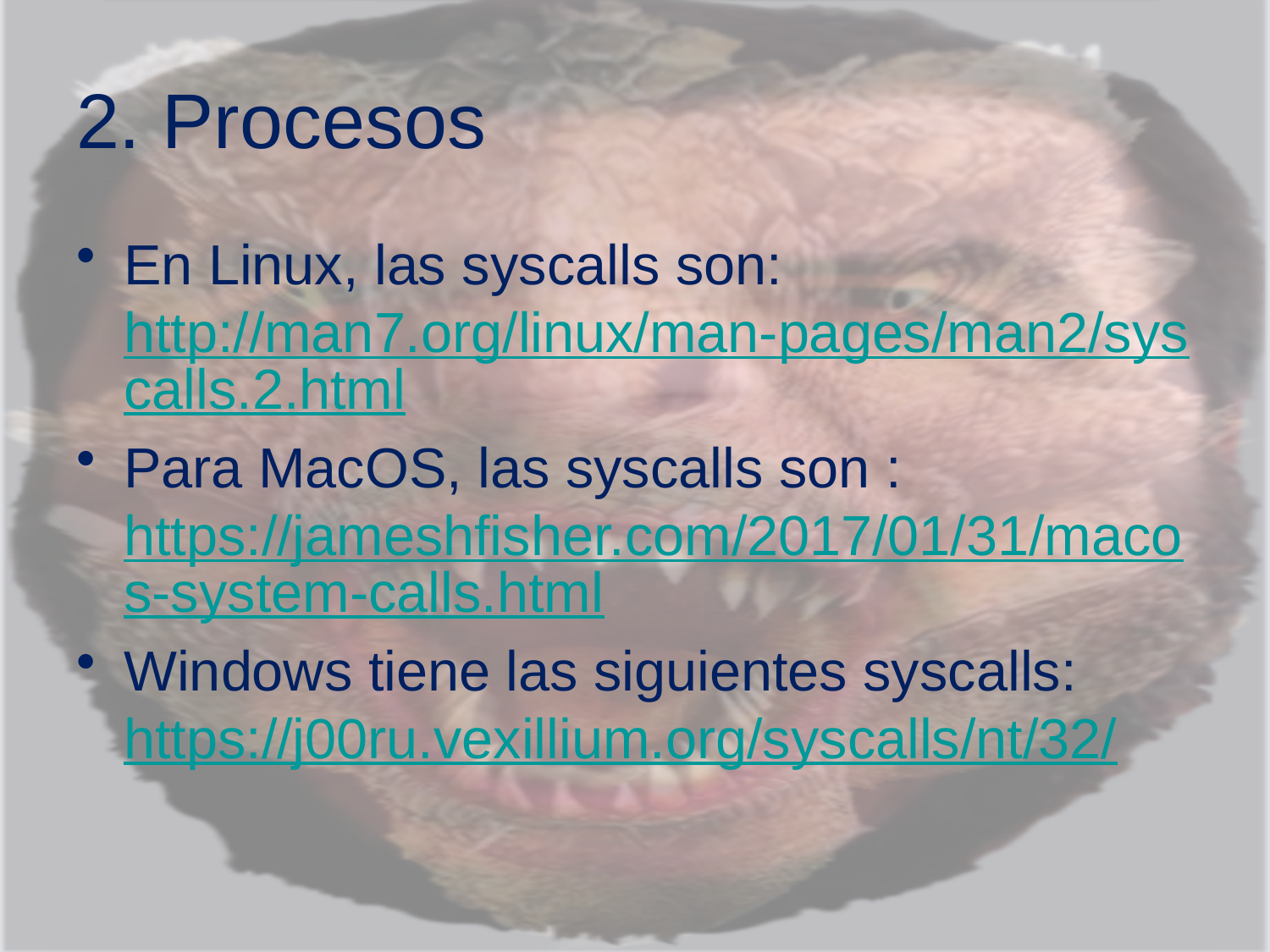

# 2. Procesos
En Linux, las syscalls son: http://man7.org/linux/man-pages/man2/syscalls.2.html
Para MacOS, las syscalls son : https://jameshfisher.com/2017/01/31/macos-system-calls.html
Windows tiene las siguientes syscalls: https://j00ru.vexillium.org/syscalls/nt/32/